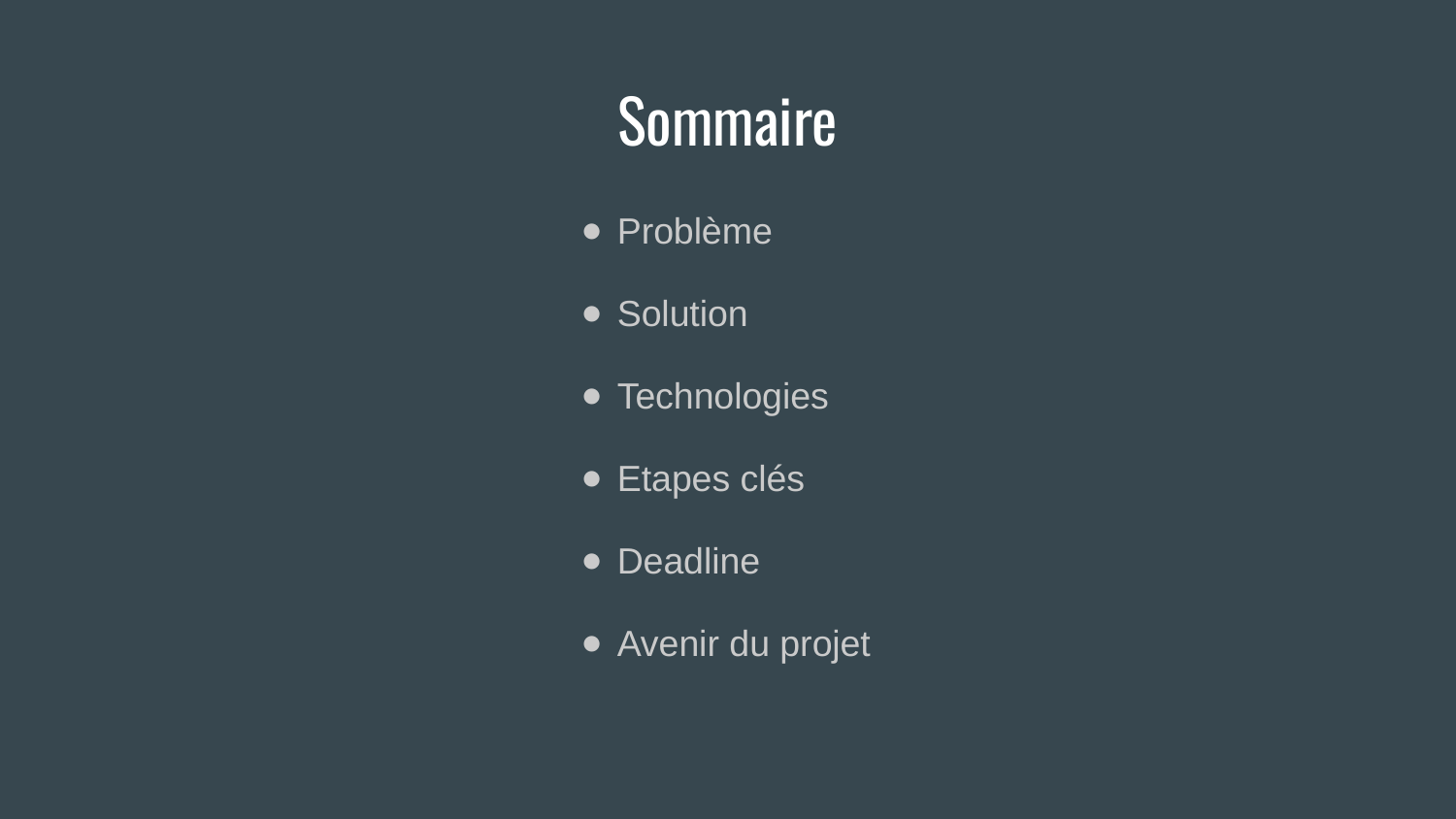

# Sommaire
Problème
Solution
Technologies
Etapes clés
Deadline
Avenir du projet